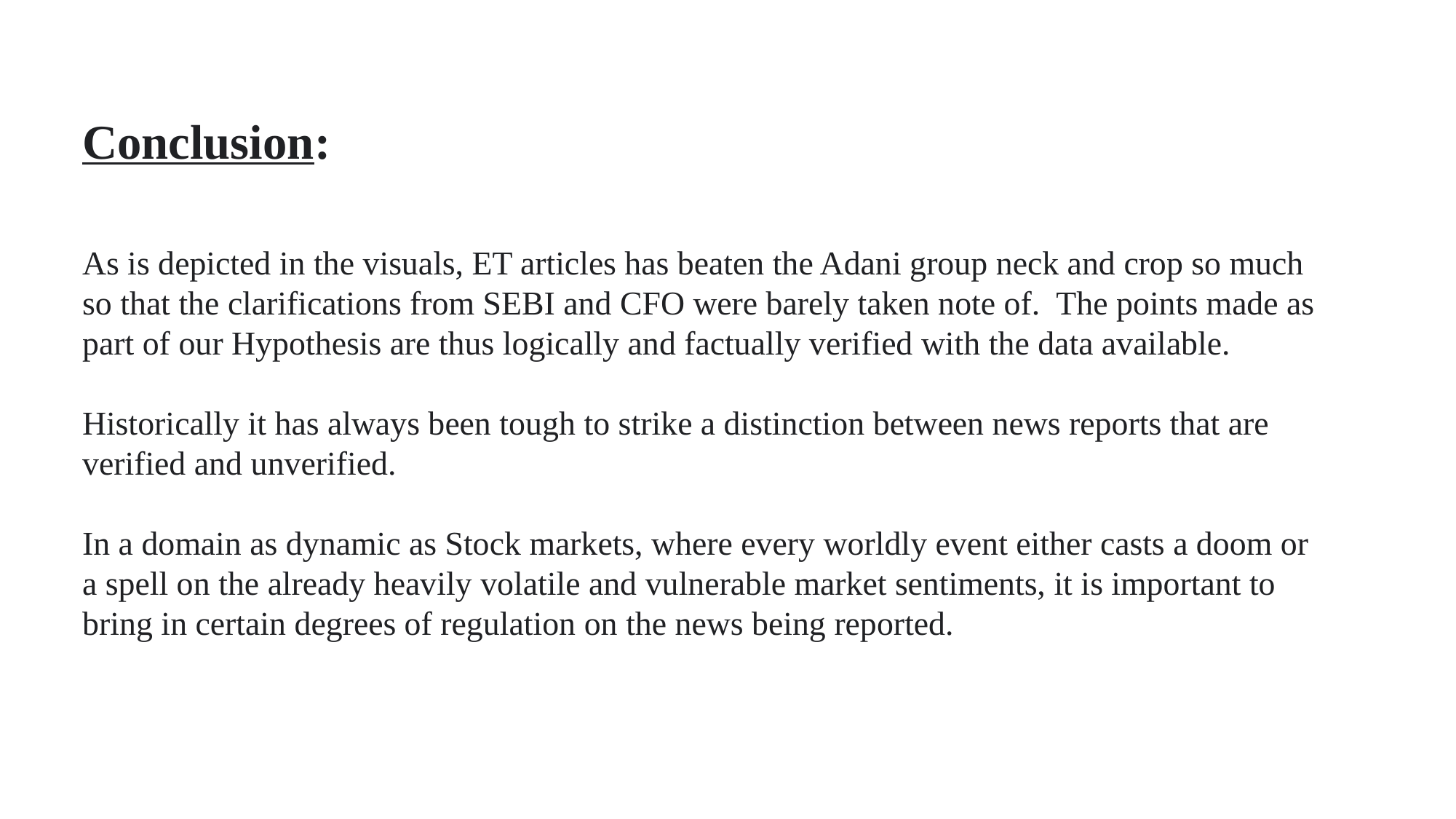

Conclusion:

As is depicted in the visuals, ET articles has beaten the Adani group neck and crop so much so that the clarifications from SEBI and CFO were barely taken note of.  The points made as part of our Hypothesis are thus logically and factually verified with the data available.

Historically it has always been tough to strike a distinction between news reports that are verified and unverified.

In a domain as dynamic as Stock markets, where every worldly event either casts a doom or a spell on the already heavily volatile and vulnerable market sentiments, it is important to bring in certain degrees of regulation on the news being reported.